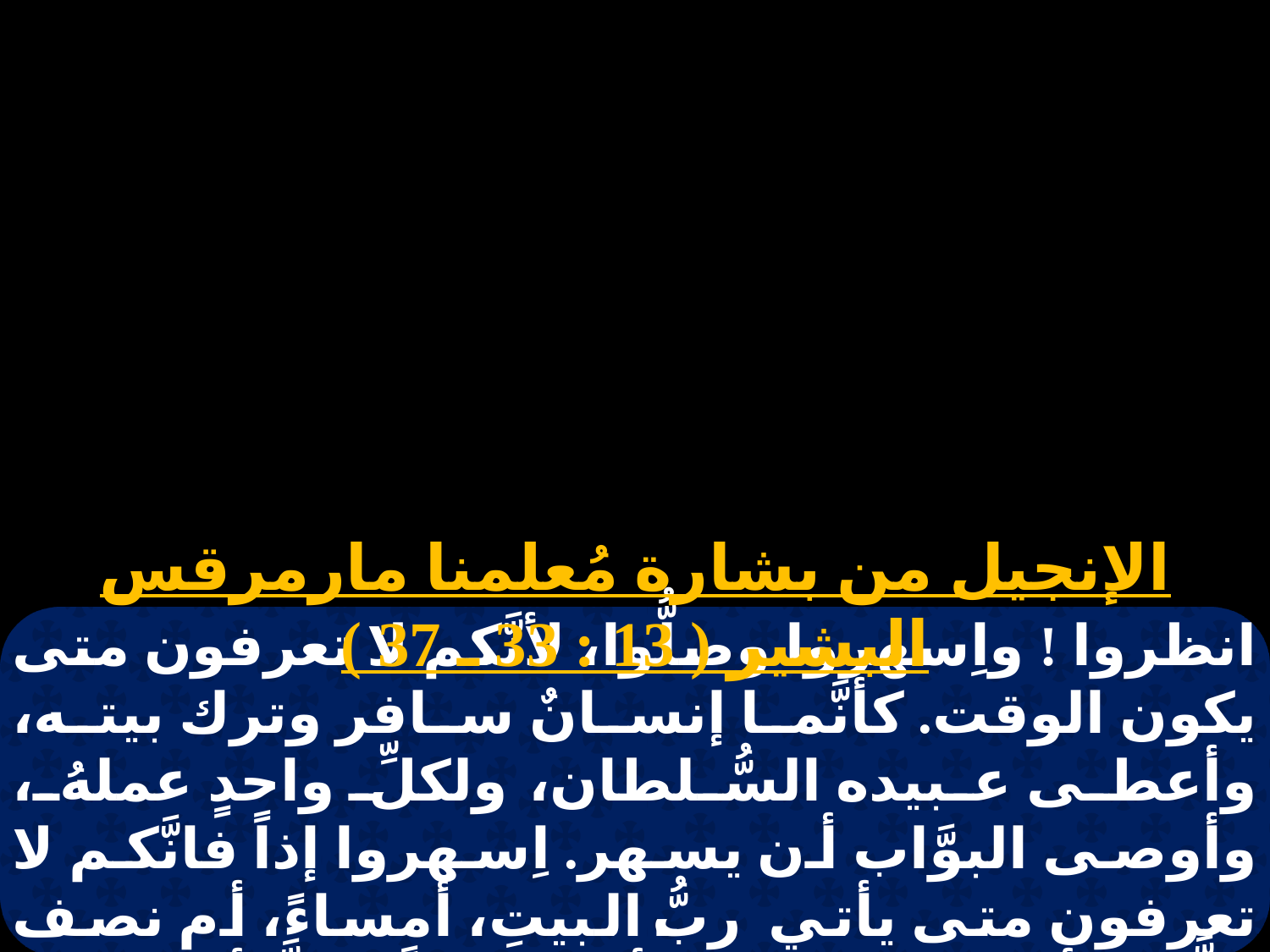

الإنجيل من بشارة مُعلمنا مارمرقس البشير ( 13 : 33 ـ 37 )
انظروا ! واِسهروا وصلُّوا، لأنَّكم لا تعرفون متى يكون الوقت. كأنَّما إنسانٌ سافر وترك بيته، وأعطى عبيده السُّلطان، ولكلِّ واحدٍ عملهُ، وأوصى البوَّاب أن يسهر. اِسهروا إذاً فانَّكم لا تعرفون متى يأتي ربُّ البيتِ، أمساءً، أم نصف اللَّيل، أم صياح الدِّيك، أم صباحاً. لئلاَّ يأتي بغتةً فيجدكم نياماً! وما أقوله لكم أقوله للجميع: اسهَرُوا.